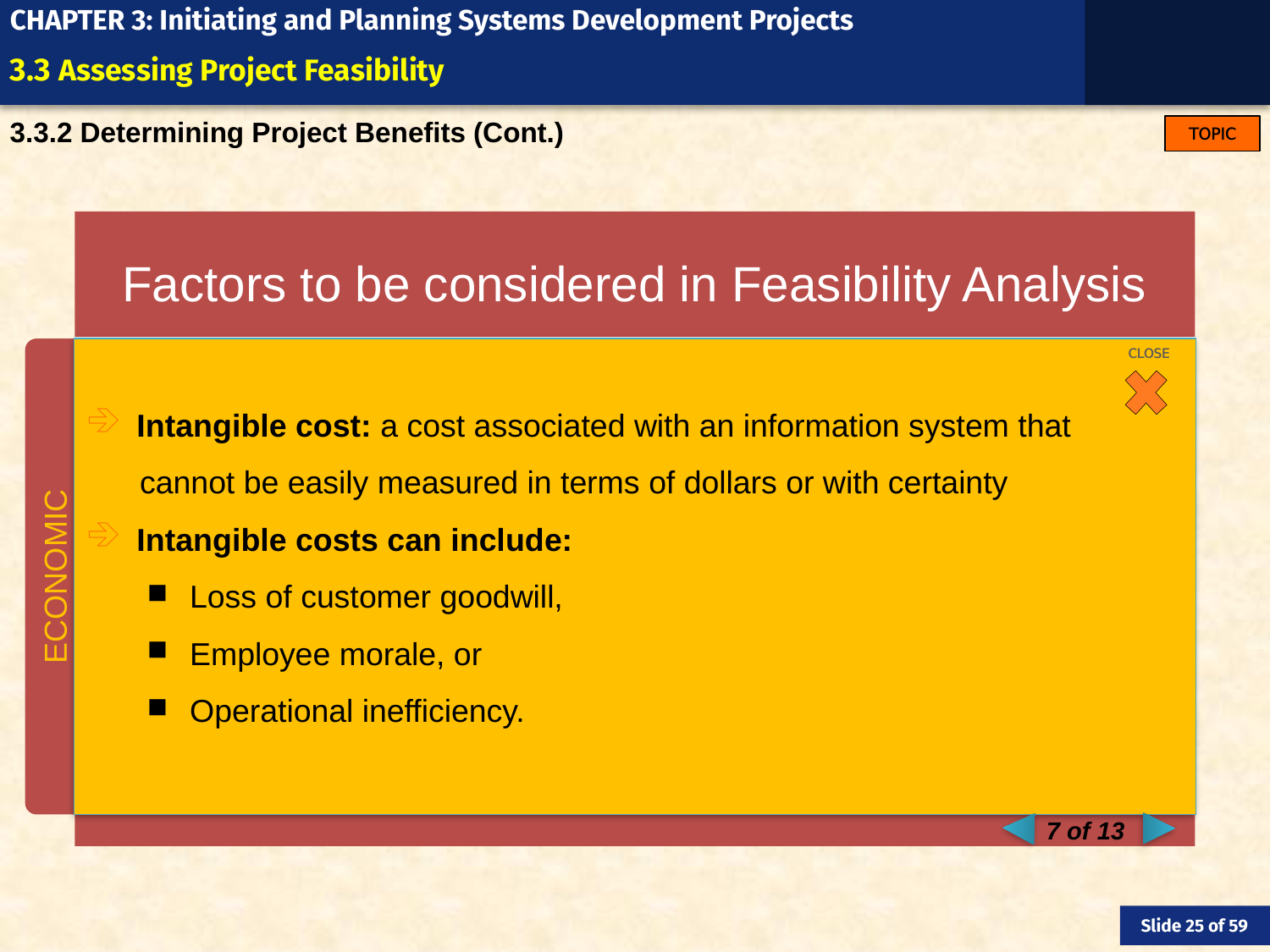

# 3.3 Assessing Project Feasibility
3.3.2 Determining Project Benefits (Cont.)

Factors to be considered in Feasibility Analysis
Intangible cost: a cost associated with an information system that
      cannot be easily measured in terms of dollars or with certainty
Intangible costs can include:
Loss of customer goodwill,
Employee morale, or
Operational inefficiency.

Economic

Technical

Operational

Scheduling

Legal and Contractual

Political
CLOSE

ECONOMIC
7 of 13